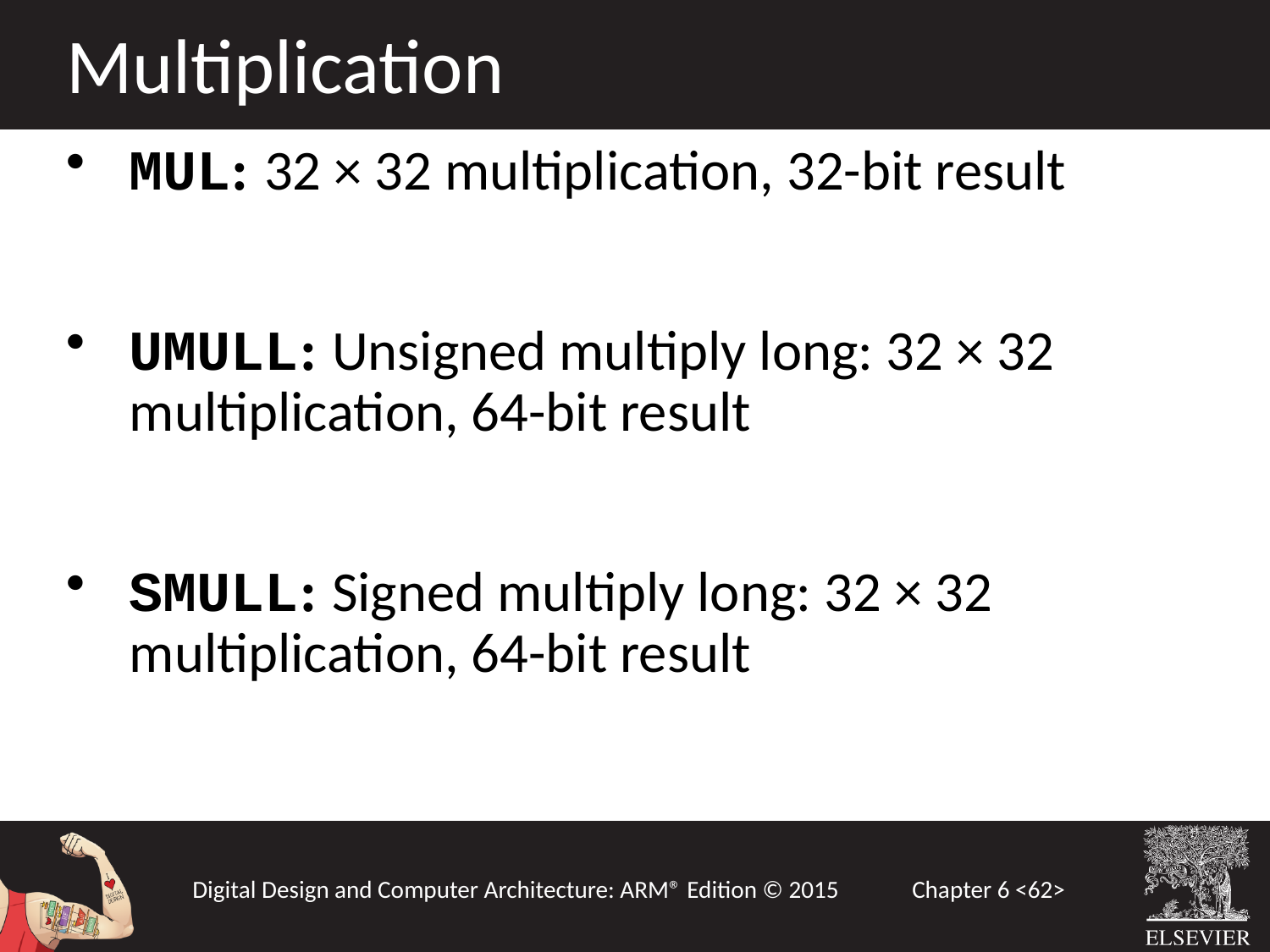

Multiplication
MUL: 32 × 32 multiplication, 32-bit result

UMULL: Unsigned multiply long: 32 × 32 multiplication, 64-bit result

SMULL: Signed multiply long: 32 × 32 multiplication, 64-bit result